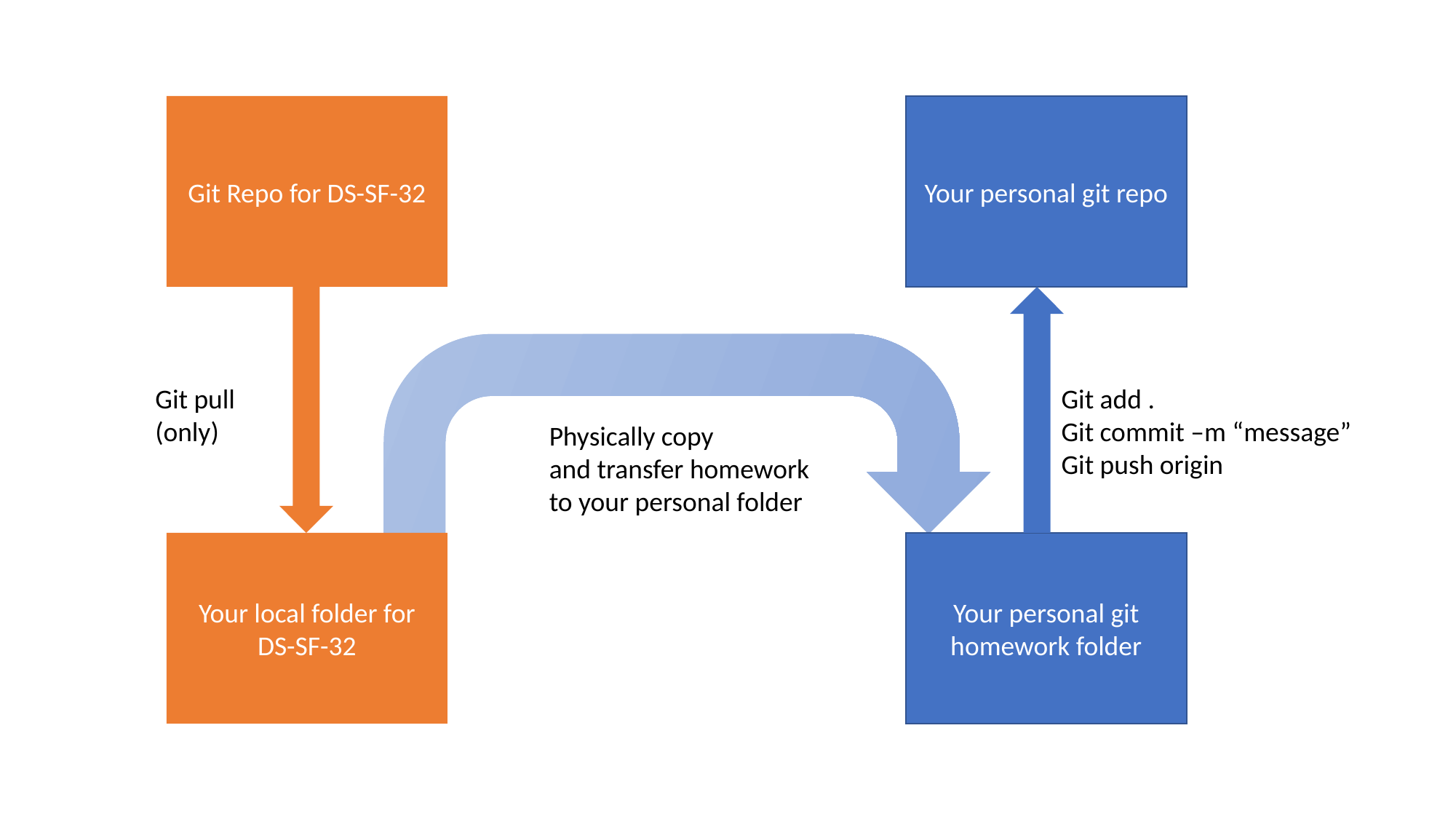

Git Repo for DS-SF-32
Your personal git repo

Git pull
(only)
Git add .
Git commit –m “message”
Git push origin
Physically copy
and transfer homework
to your personal folder
Your local folder for DS-SF-32
Your personal git homework folder